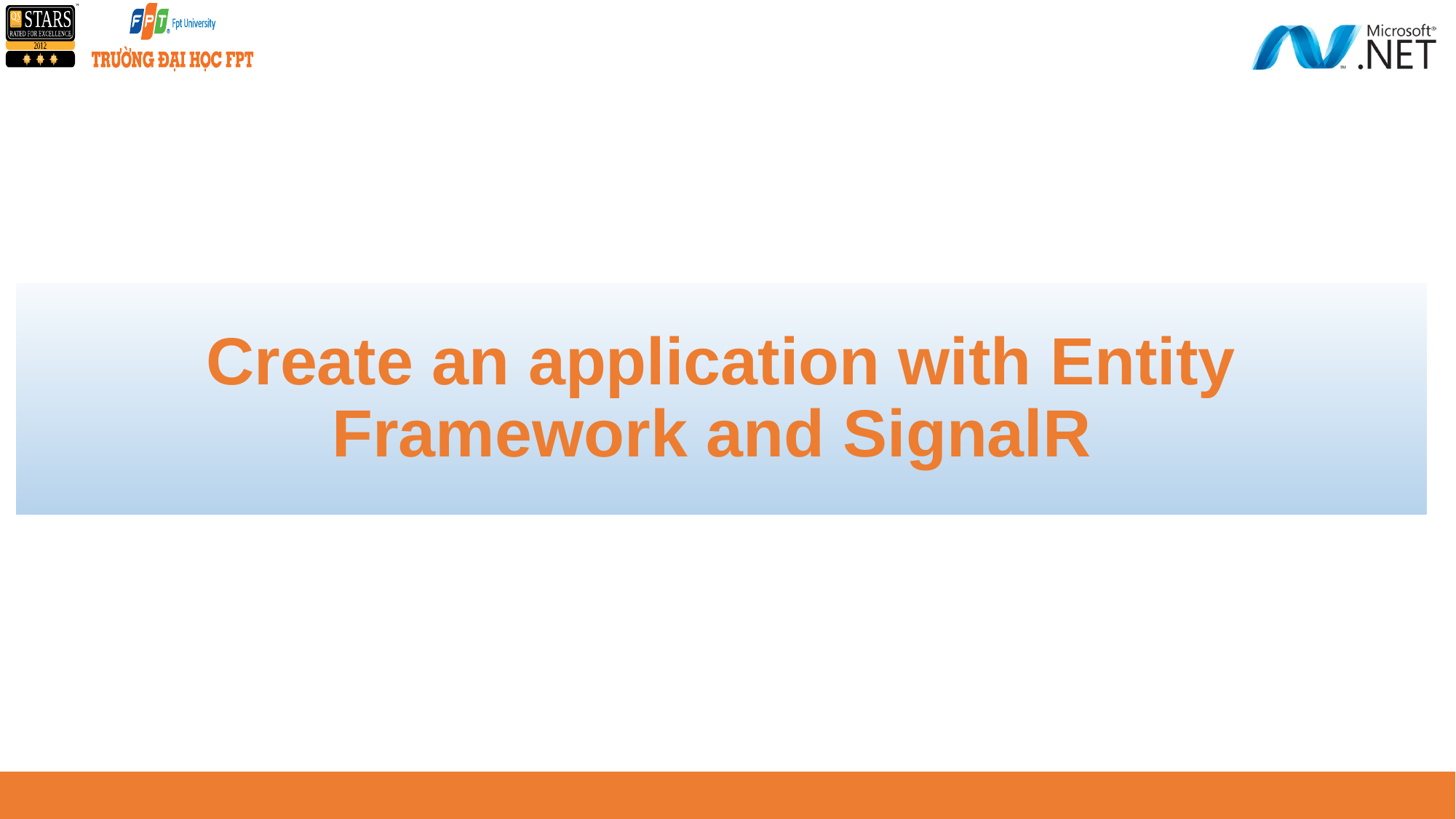

# Create an application with Entity Framework and SignalR